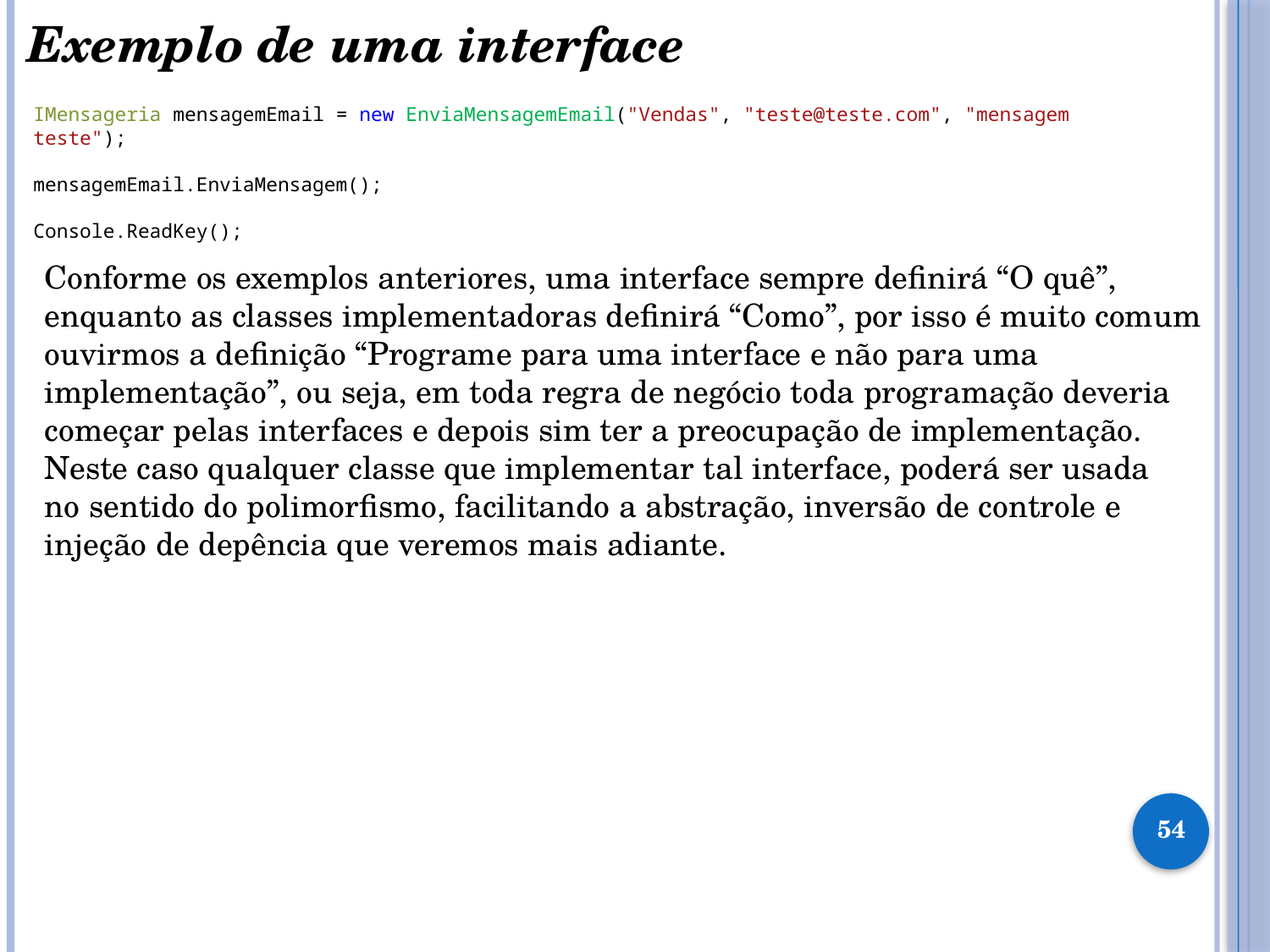

Exemplo de uma interface
IMensageria mensagemEmail = new EnviaMensagemEmail("Vendas", "teste@teste.com", "mensagem teste");

mensagemEmail.EnviaMensagem();

Console.ReadKey();
Conforme os exemplos anteriores, uma interface sempre definirá “O quê”,
enquanto as classes implementadoras definirá “Como”, por isso é muito comum
ouvirmos a definição “Programe para uma interface e não para uma
implementação”, ou seja, em toda regra de negócio toda programação deveria
começar pelas interfaces e depois sim ter a preocupação de implementação.
Neste caso qualquer classe que implementar tal interface, poderá ser usada
no sentido do polimorfismo, facilitando a abstração, inversão de controle e
injeção de depência que veremos mais adiante.
54